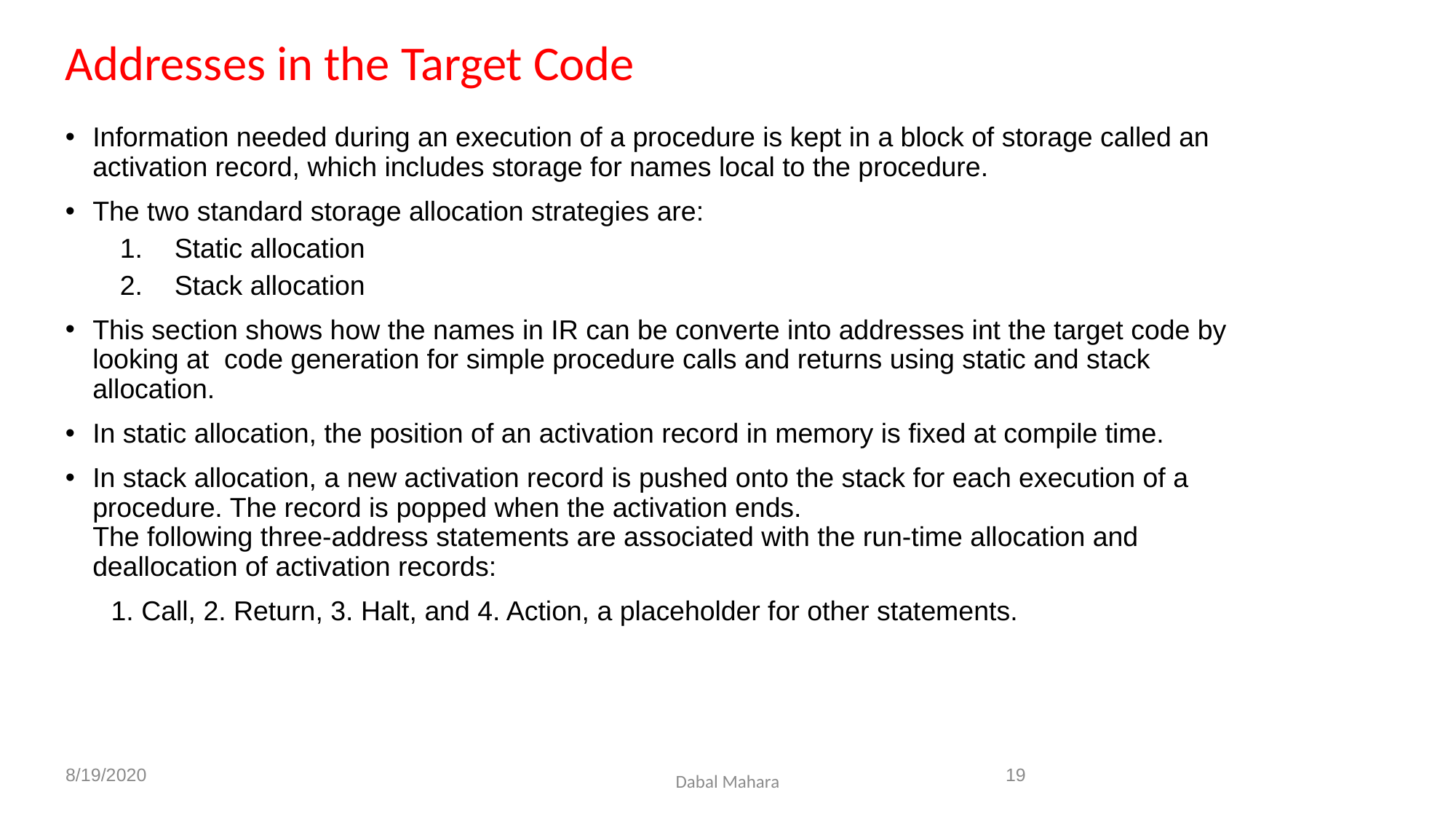

Addresses in the Target Code
Information needed during an execution of a procedure is kept in a block of storage called an activation record, which includes storage for names local to the procedure.
The two standard storage allocation strategies are:
Static allocation
Stack allocation
This section shows how the names in IR can be converte into addresses int the target code by looking at  code generation for simple procedure calls and returns using static and stack allocation.
In static allocation, the position of an activation record in memory is fixed at compile time.
In stack allocation, a new activation record is pushed onto the stack for each execution of a procedure. The record is popped when the activation ends.
The following three-address statements are associated with the run-time allocation and deallocation of activation records:
      1. Call, 2. Return, 3. Halt, and 4. Action, a placeholder for other statements.
8/19/2020
19
Dabal Mahara